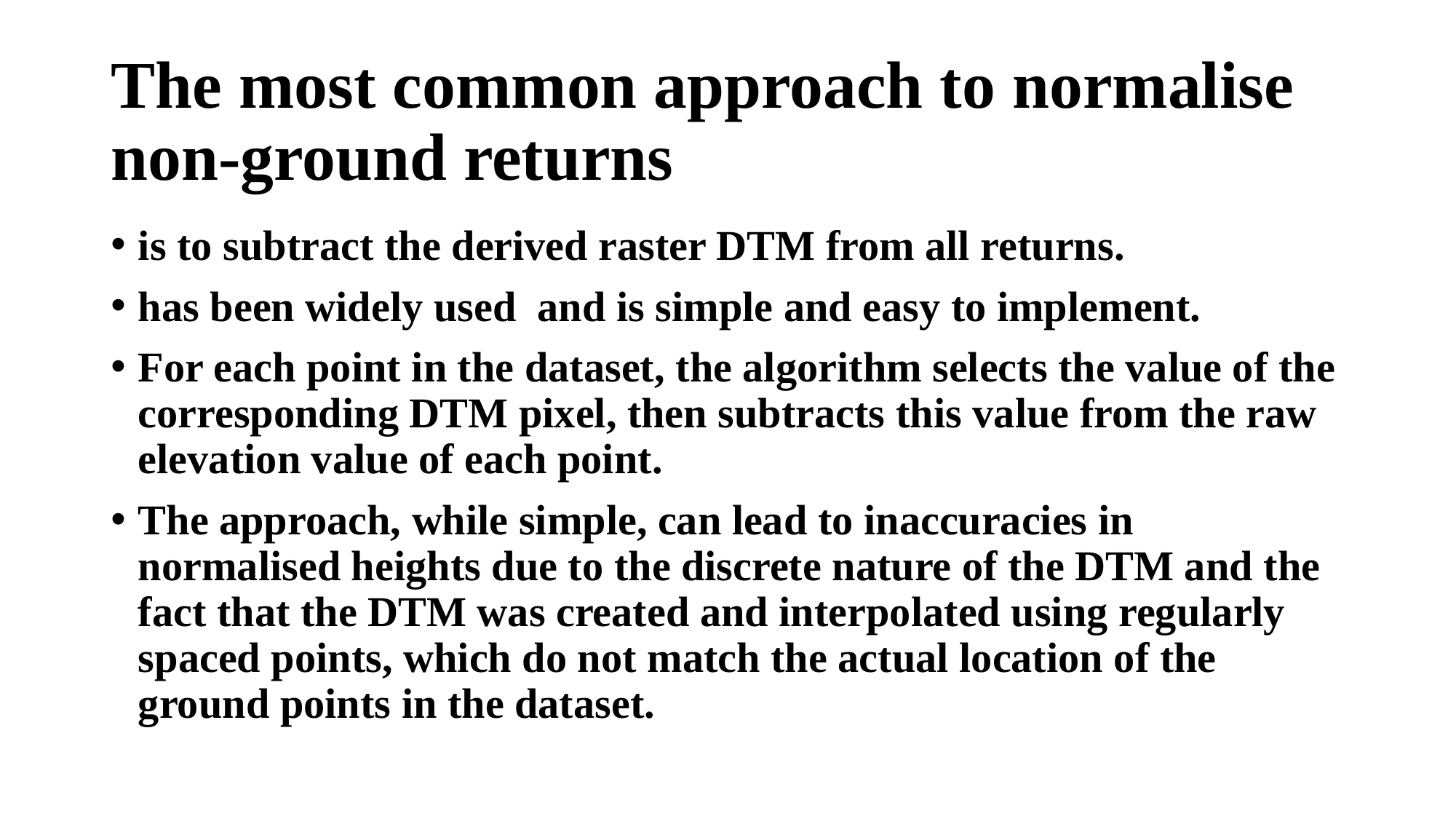

# The most common approach to normalise non-ground returns
is to subtract the derived raster DTM from all returns.
has been widely used  and is simple and easy to implement.
For each point in the dataset, the algorithm selects the value of the corresponding DTM pixel, then subtracts this value from the raw elevation value of each point.
The approach, while simple, can lead to inaccuracies in normalised heights due to the discrete nature of the DTM and the fact that the DTM was created and interpolated using regularly spaced points, which do not match the actual location of the ground points in the dataset.